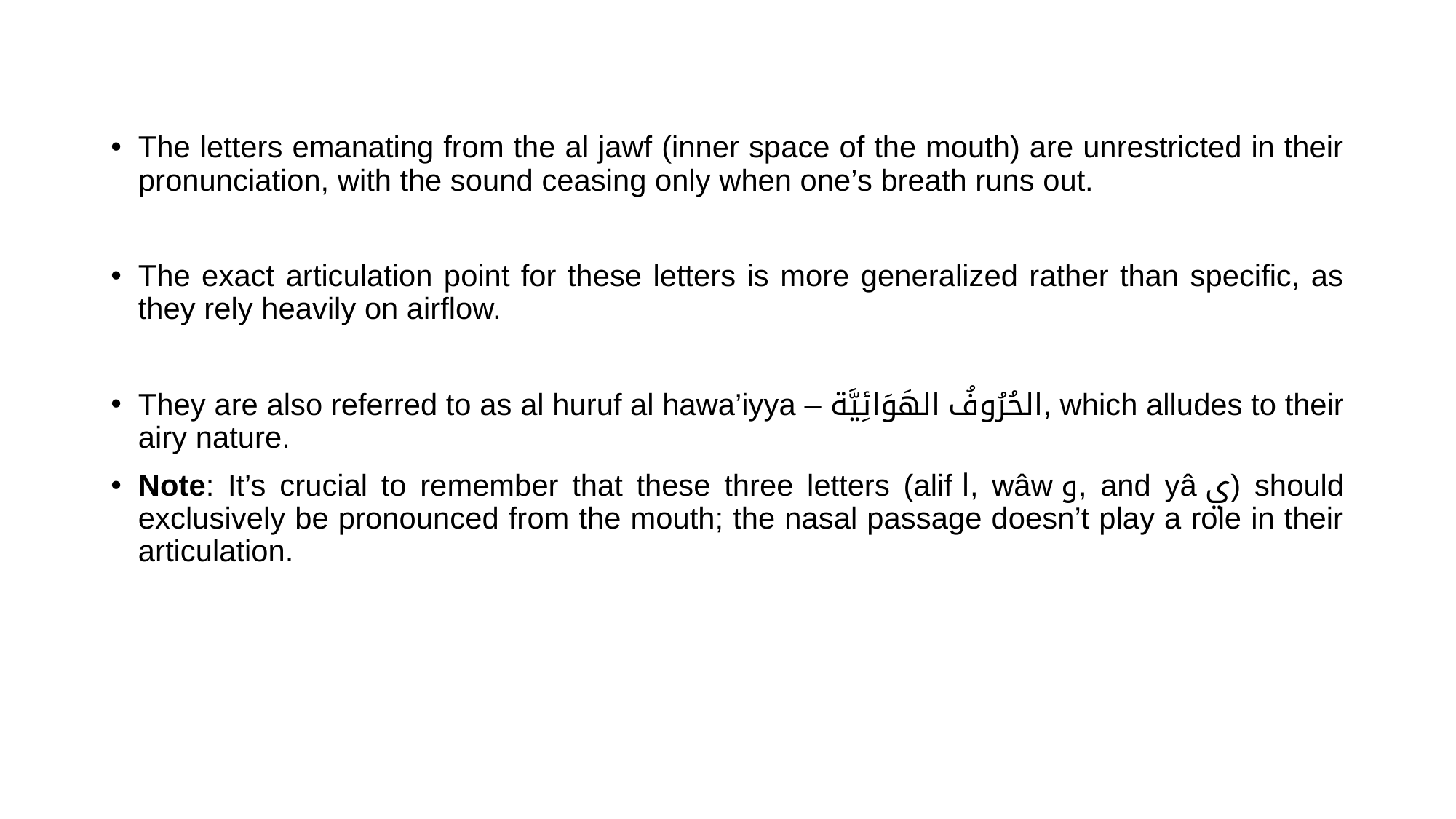

The letters emanating from the al jawf (inner space of the mouth) are unrestricted in their pronunciation, with the sound ceasing only when one’s breath runs out.

The exact articulation point for these letters is more generalized rather than specific, as they rely heavily on airflow.

They are also referred to as al huruf al hawa’iyya – الحُرُوفُ الهَوَائِيَّة, which alludes to their airy nature.
Note: It’s crucial to remember that these three letters (alif ا, wâw و, and yâ ي) should exclusively be pronounced from the mouth; the nasal passage doesn’t play a role in their articulation.